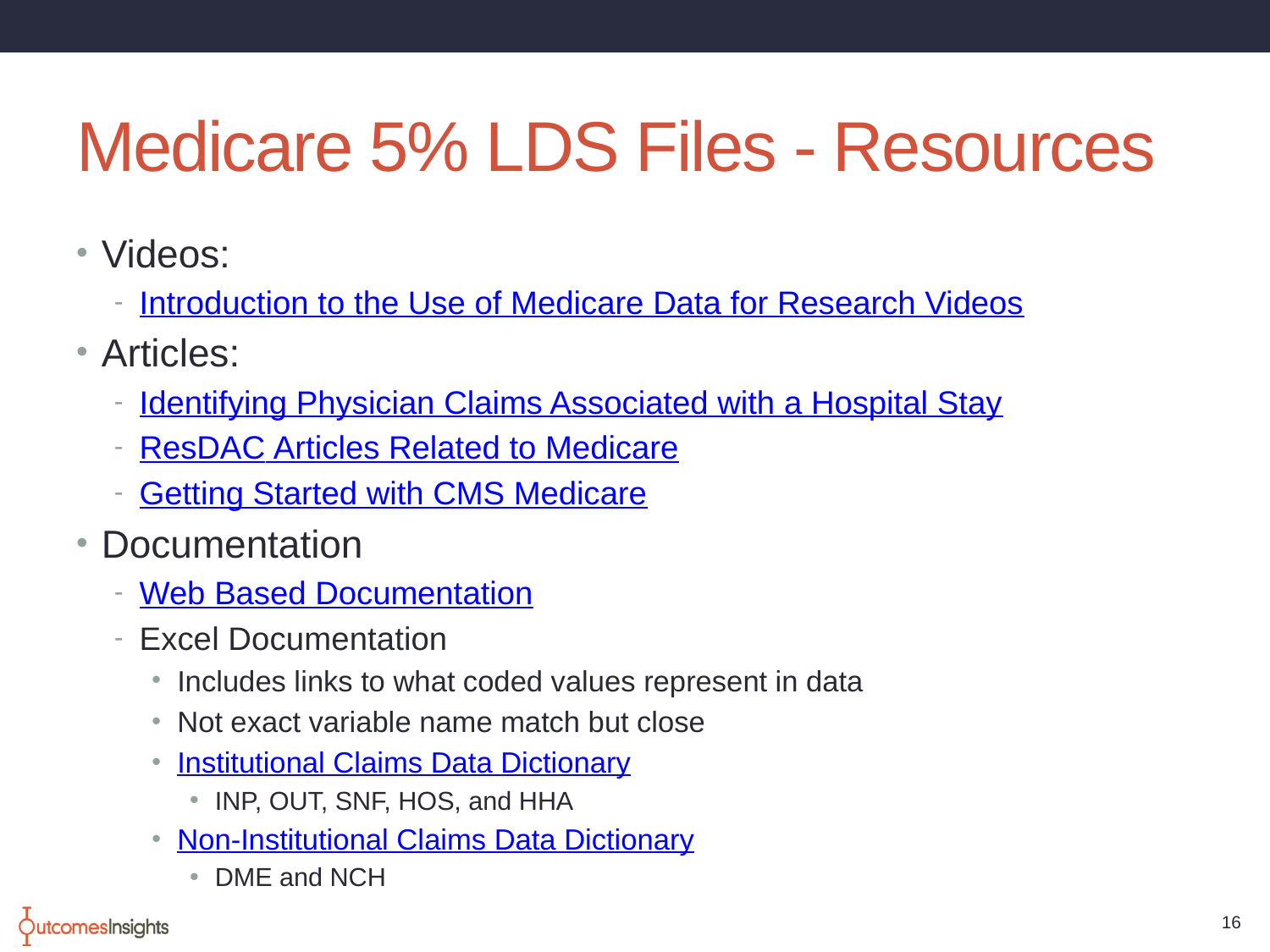

# Medicare 5% LDS Files - Resources
Videos:
Introduction to the Use of Medicare Data for Research Videos
Articles:
Identifying Physician Claims Associated with a Hospital Stay
ResDAC Articles Related to Medicare
Getting Started with CMS Medicare
Documentation
Web Based Documentation
Excel Documentation
Includes links to what coded values represent in data
Not exact variable name match but close
Institutional Claims Data Dictionary
INP, OUT, SNF, HOS, and HHA
Non-Institutional Claims Data Dictionary
DME and NCH